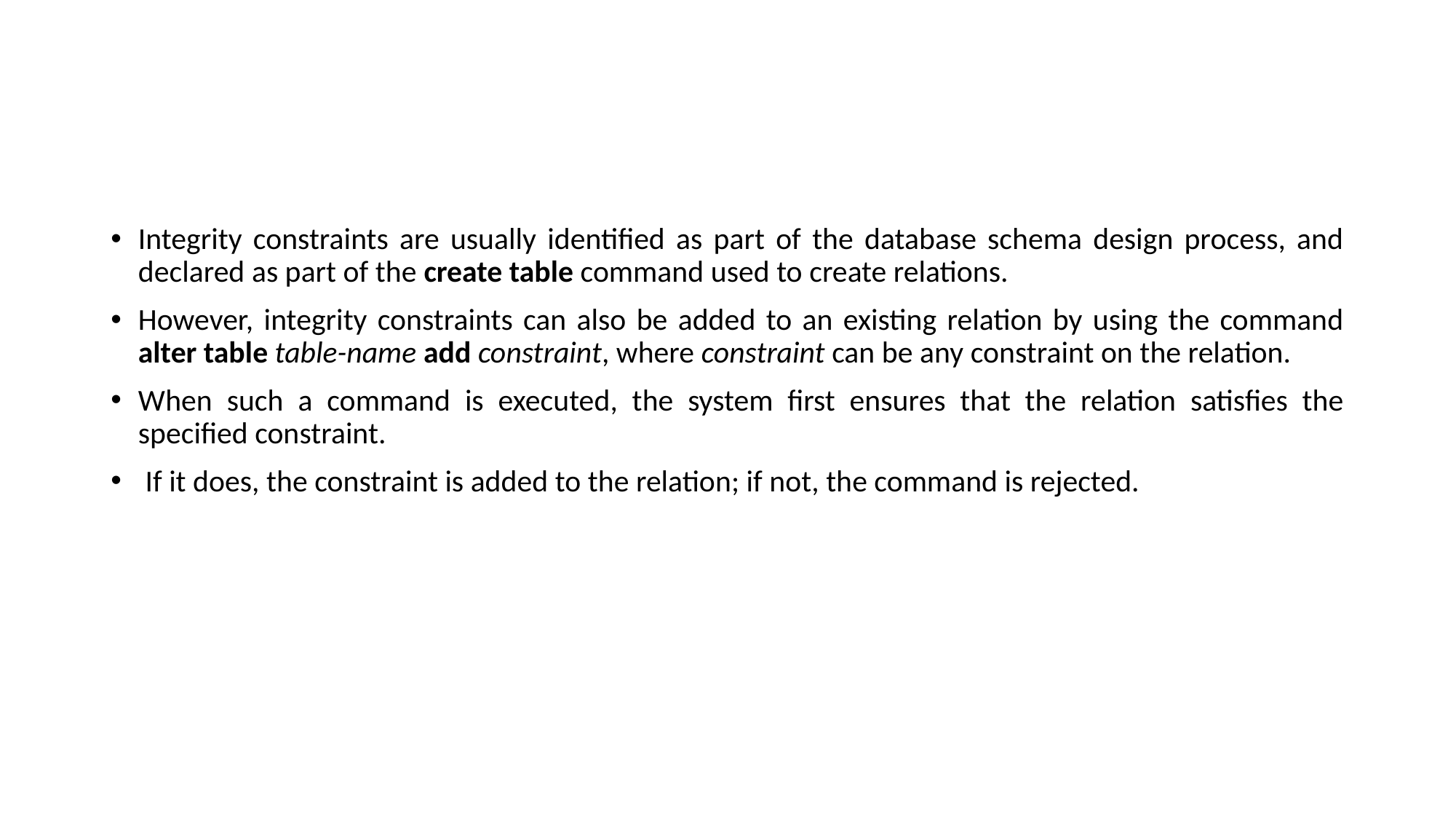

#
Integrity constraints are usually identified as part of the database schema design process, and declared as part of the create table command used to create relations.
However, integrity constraints can also be added to an existing relation by using the command alter table table-name add constraint, where constraint can be any constraint on the relation.
When such a command is executed, the system first ensures that the relation satisfies the specified constraint.
 If it does, the constraint is added to the relation; if not, the command is rejected.